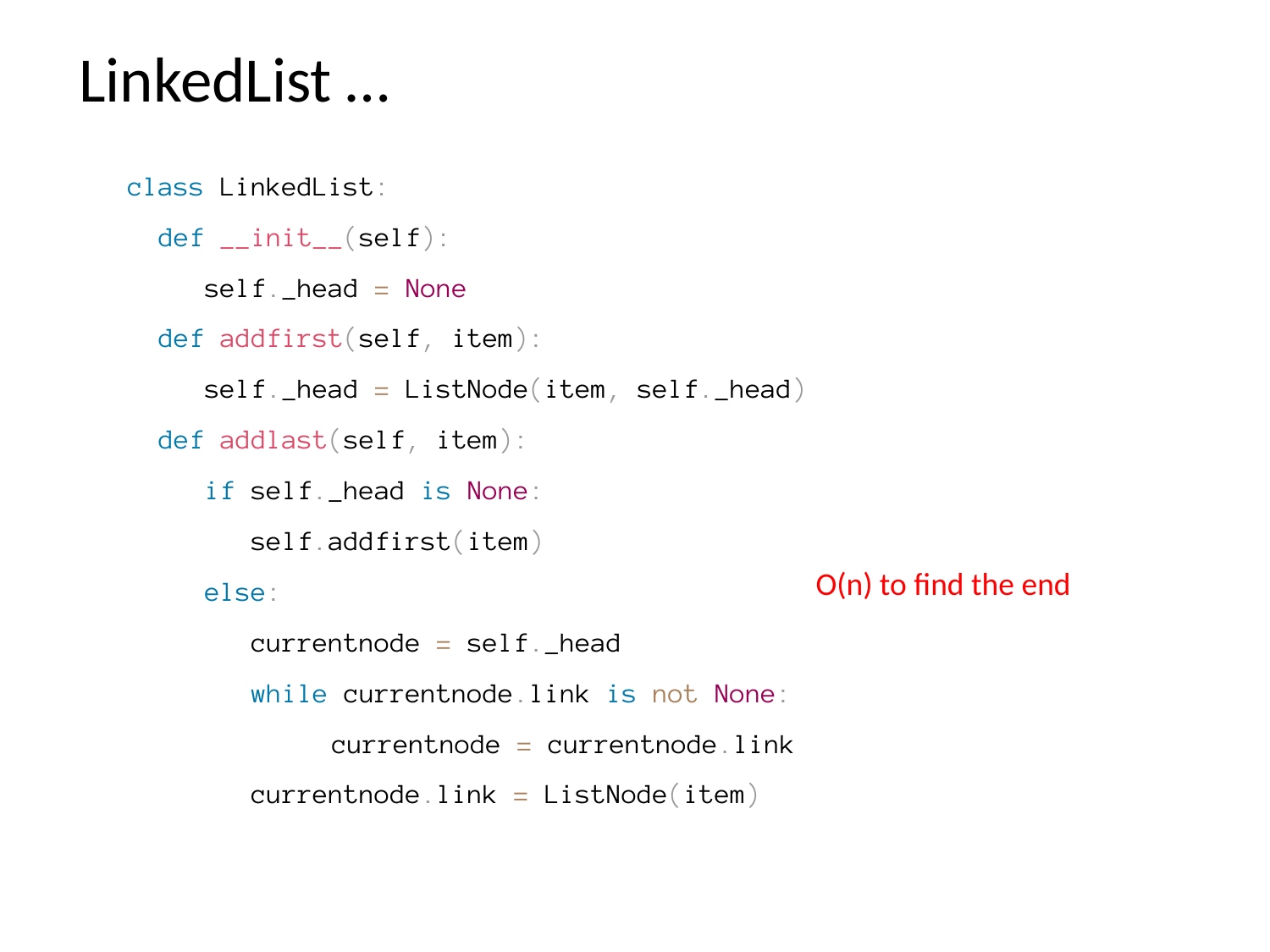

# LinkedList …
class LinkedList:
  def __init__(self):
     self._head = None
  def addfirst(self, item):
     self._head = ListNode(item, self._head)
  def addlast(self, item):
     if self._head is None:
        self.addfirst(item)
     else:
        currentnode = self._head
        while currentnode.link is not None:
        	     currentnode = currentnode.link
        currentnode.link = ListNode(item)

O(n) to find the end